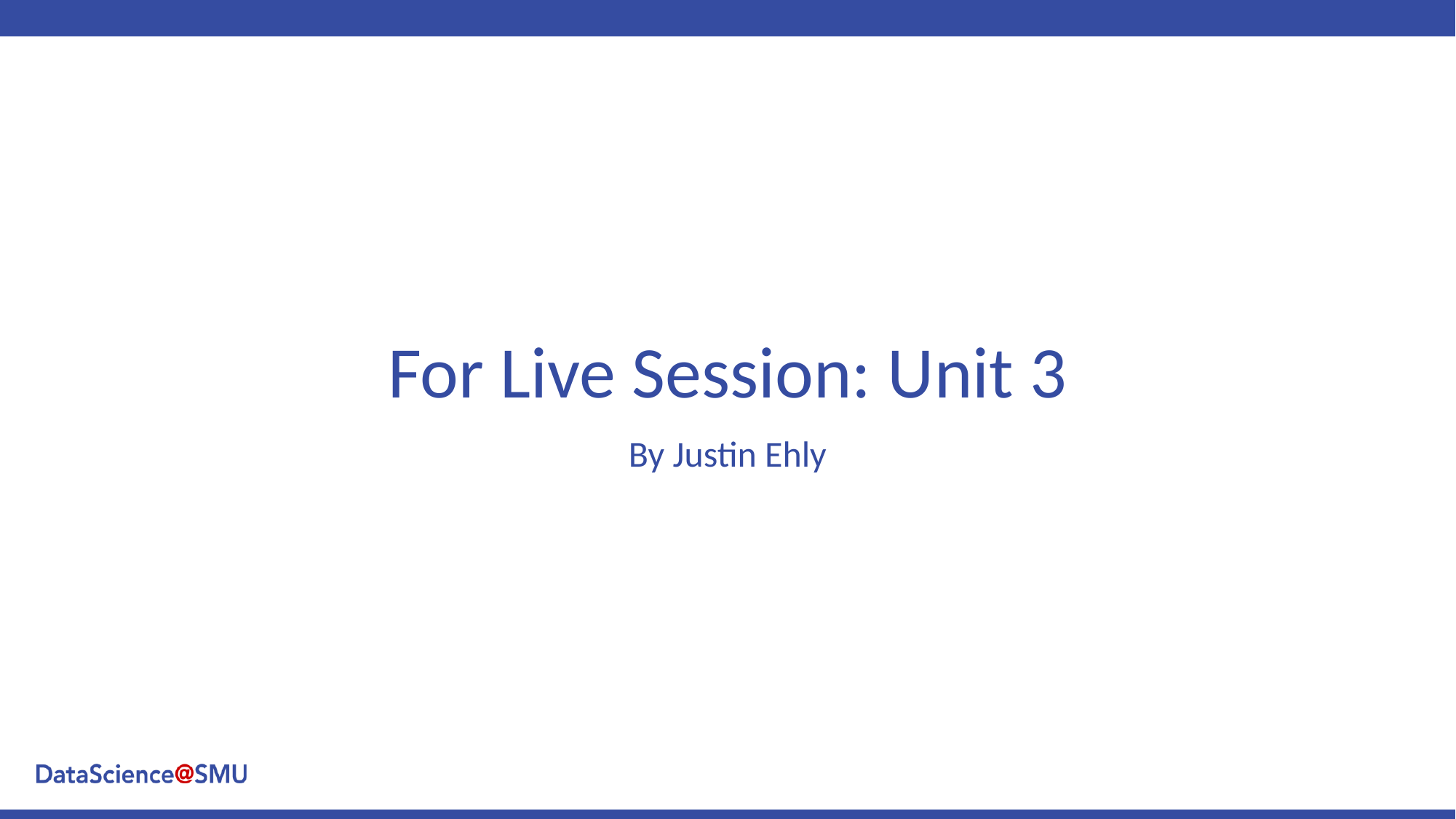

# For Live Session: Unit 3
By Justin Ehly